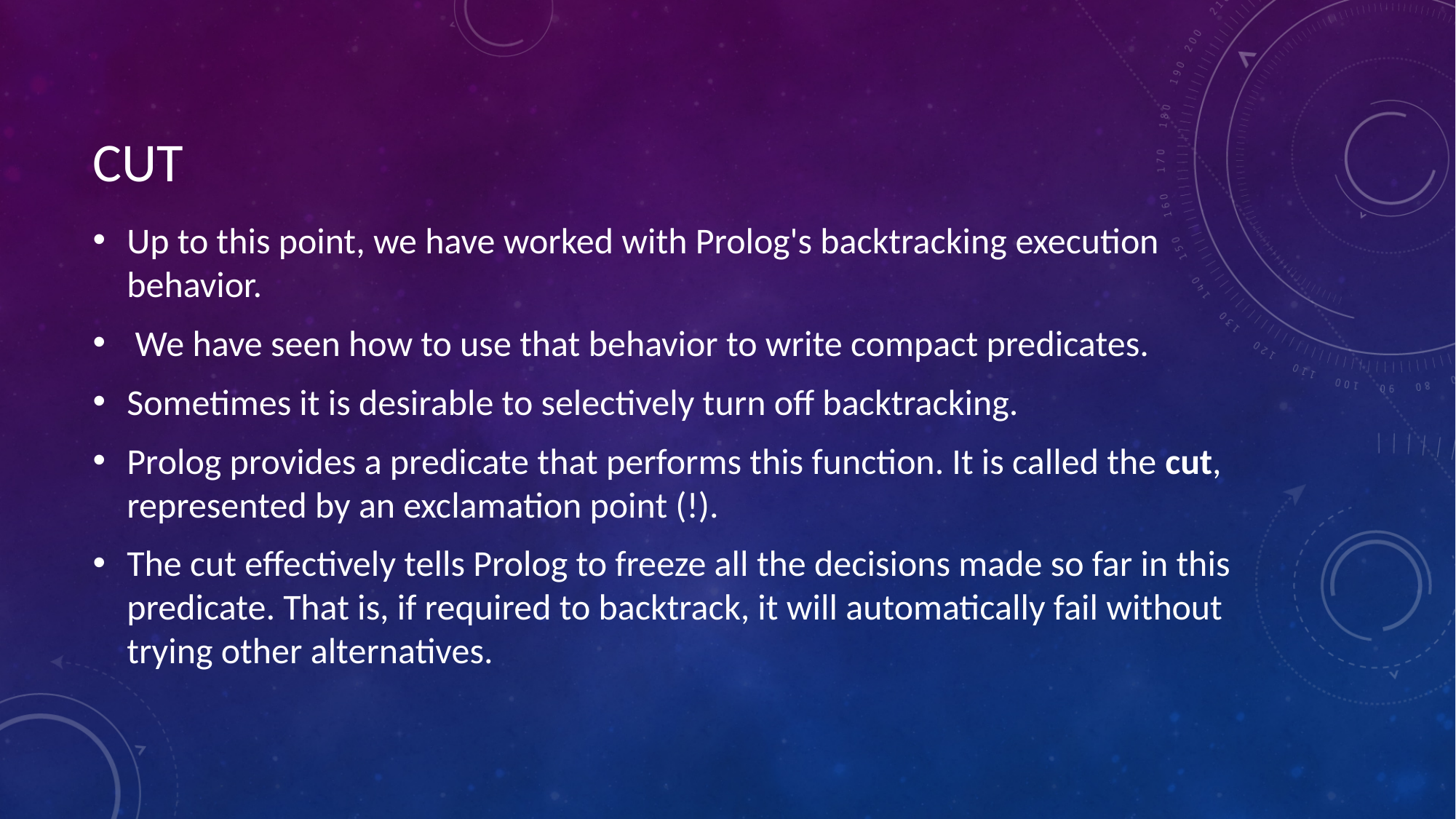

# CUT
Up to this point, we have worked with Prolog's backtracking execution behavior.
 We have seen how to use that behavior to write compact predicates.
Sometimes it is desirable to selectively turn off backtracking.
Prolog provides a predicate that performs this function. It is called the cut, represented by an exclamation point (!).
The cut effectively tells Prolog to freeze all the decisions made so far in this predicate. That is, if required to backtrack, it will automatically fail without trying other alternatives.